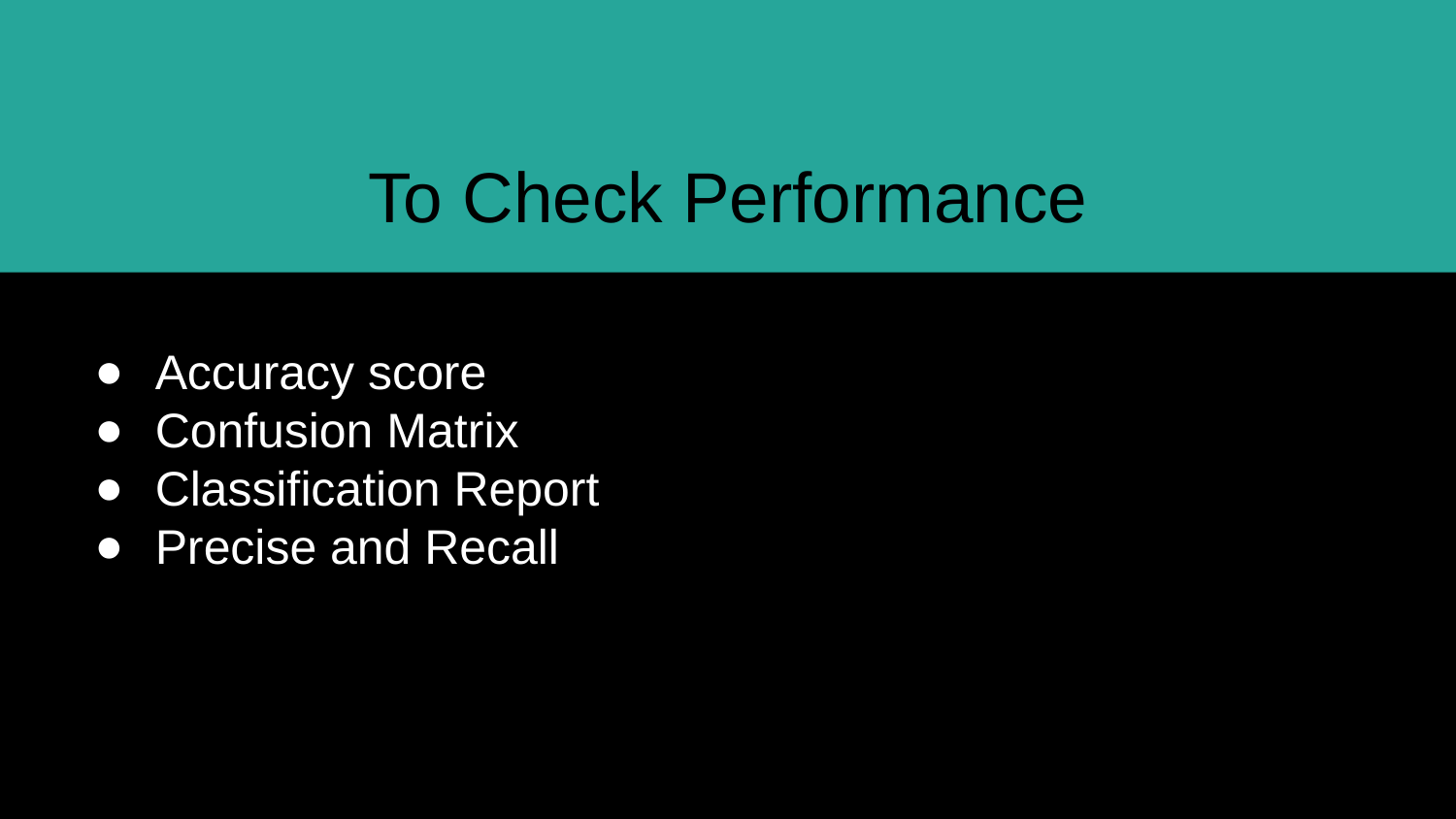

# To Check Performance
Accuracy score
Confusion Matrix
Classification Report
Precise and Recall